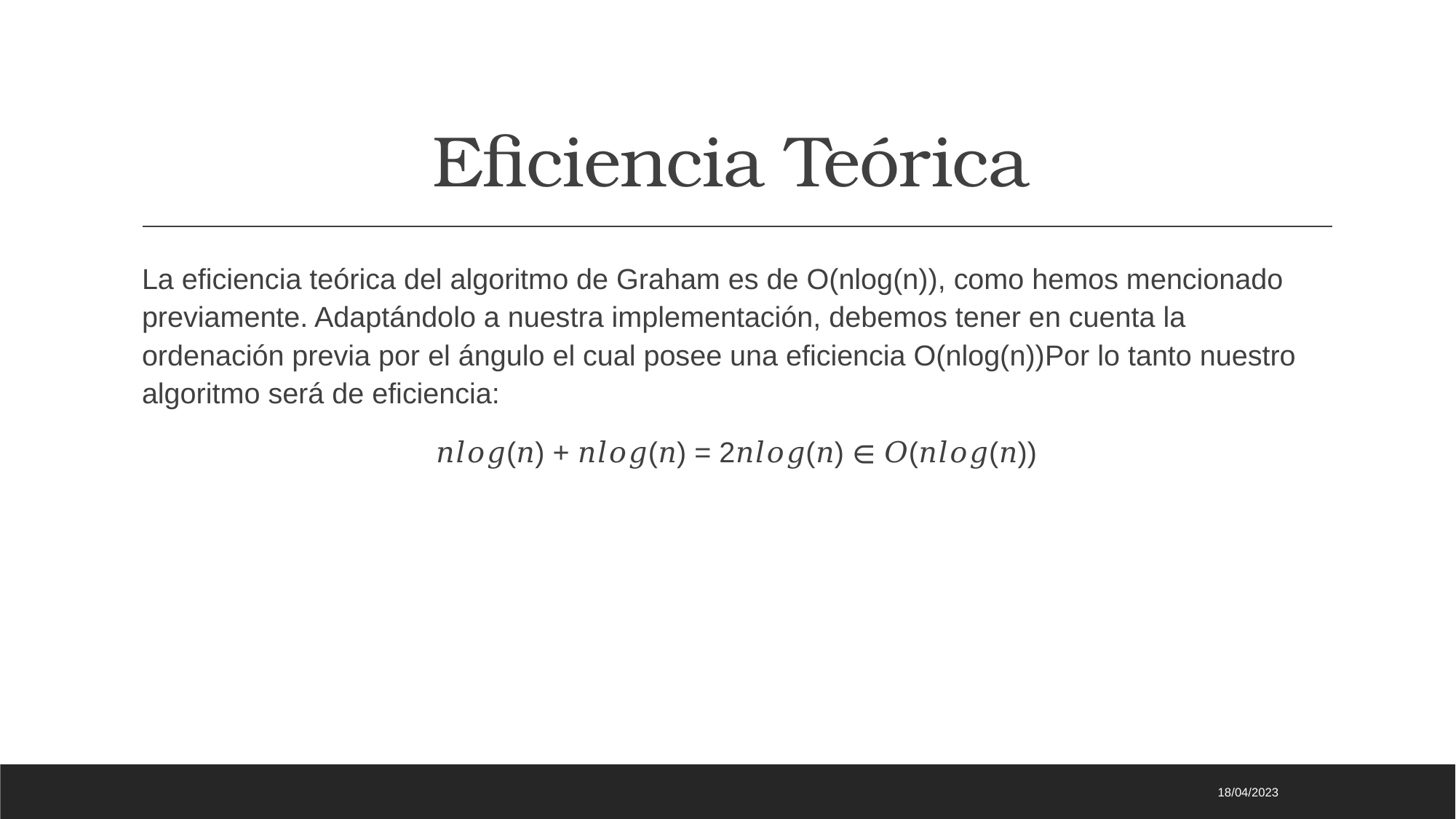

# Eficiencia Teórica
La eficiencia teórica del algoritmo de Graham es de O(nlog(n)), como hemos mencionado previamente. Adaptándolo a nuestra implementación, debemos tener en cuenta la ordenación previa por el ángulo el cual posee una eficiencia O(nlog(n))Por lo tanto nuestro algoritmo será de eficiencia:
𝑛𝑙𝑜𝑔(𝑛) + 𝑛𝑙𝑜𝑔(𝑛) = 2𝑛𝑙𝑜𝑔(𝑛) ∈ 𝑂(𝑛𝑙𝑜𝑔(𝑛))

18/04/2023